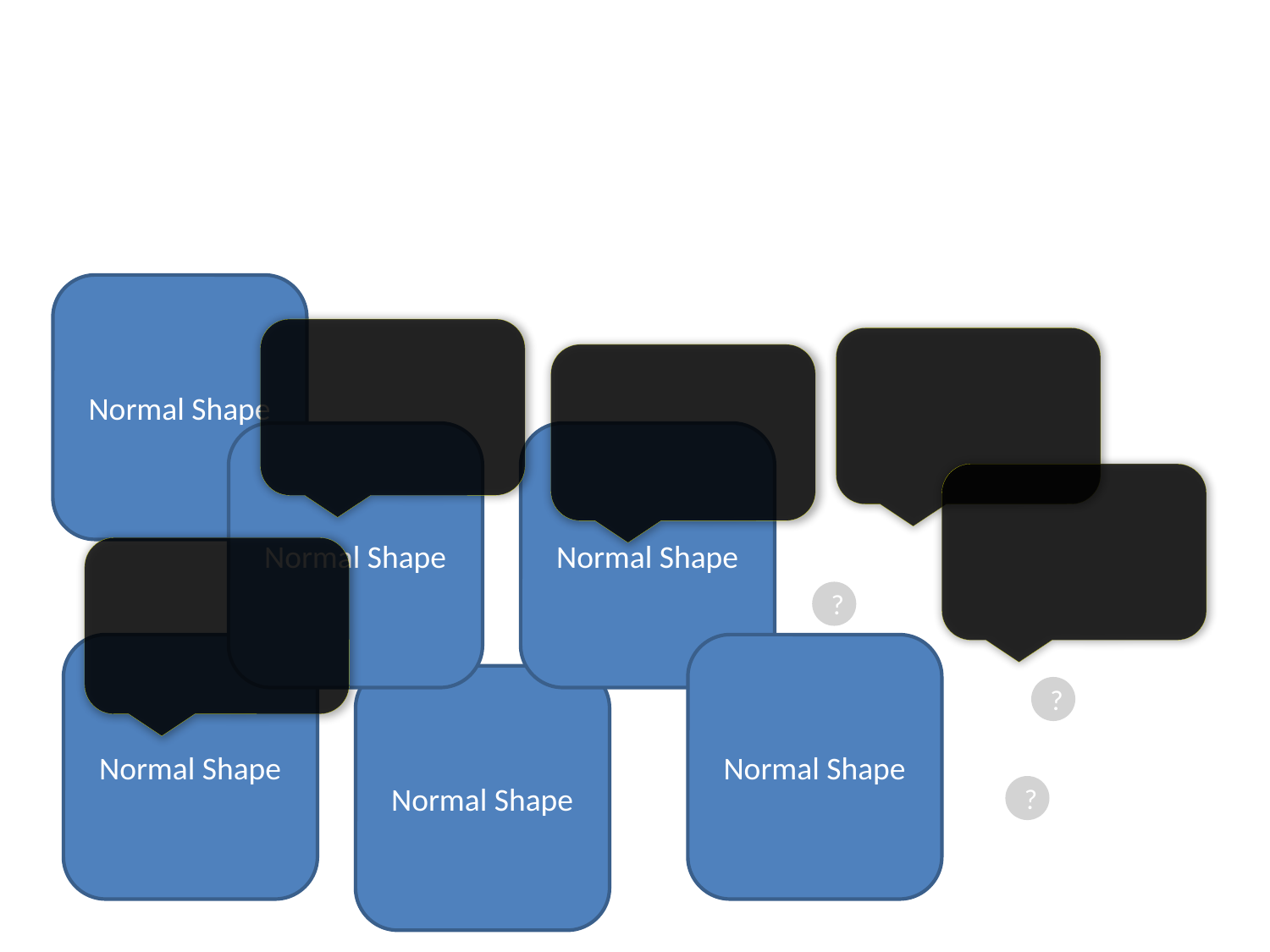

Normal Shape

Normal Shape
Normal Shape

?
Normal Shape
Normal Shape
Normal Shape
?
?